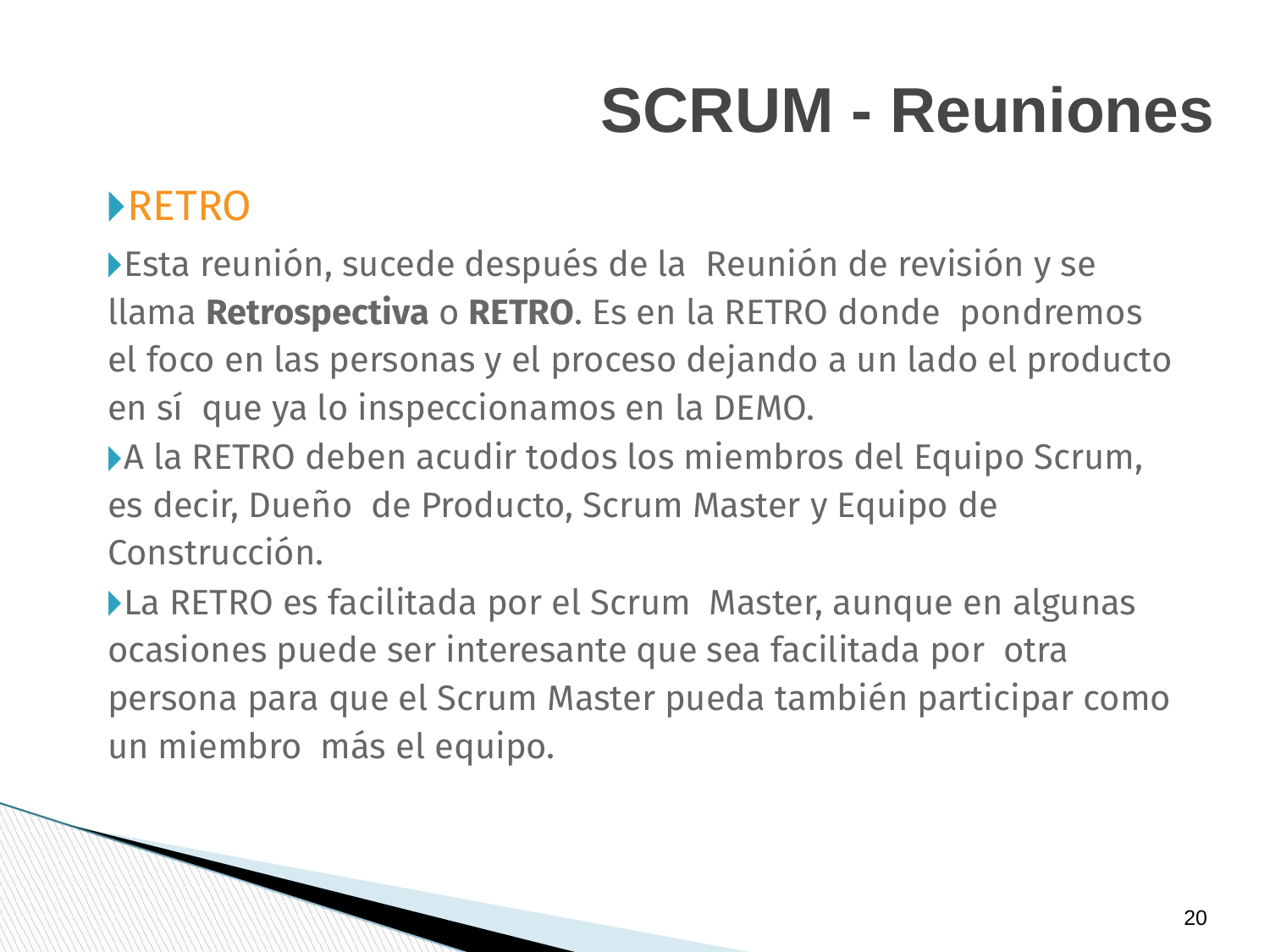

SCRUM - Reuniones
RETRO
Esta reunión, sucede después de la  Reunión de revisión y se llama Retrospectiva o RETRO. Es en la RETRO donde  pondremos el foco en las personas y el proceso dejando a un lado el producto en sí  que ya lo inspeccionamos en la DEMO.
A la RETRO deben acudir todos los miembros del Equipo Scrum, es decir, Dueño  de Producto, Scrum Master y Equipo de Construcción.
La RETRO es facilitada por el Scrum  Master, aunque en algunas ocasiones puede ser interesante que sea facilitada por  otra persona para que el Scrum Master pueda también participar como un miembro  más el equipo.

20